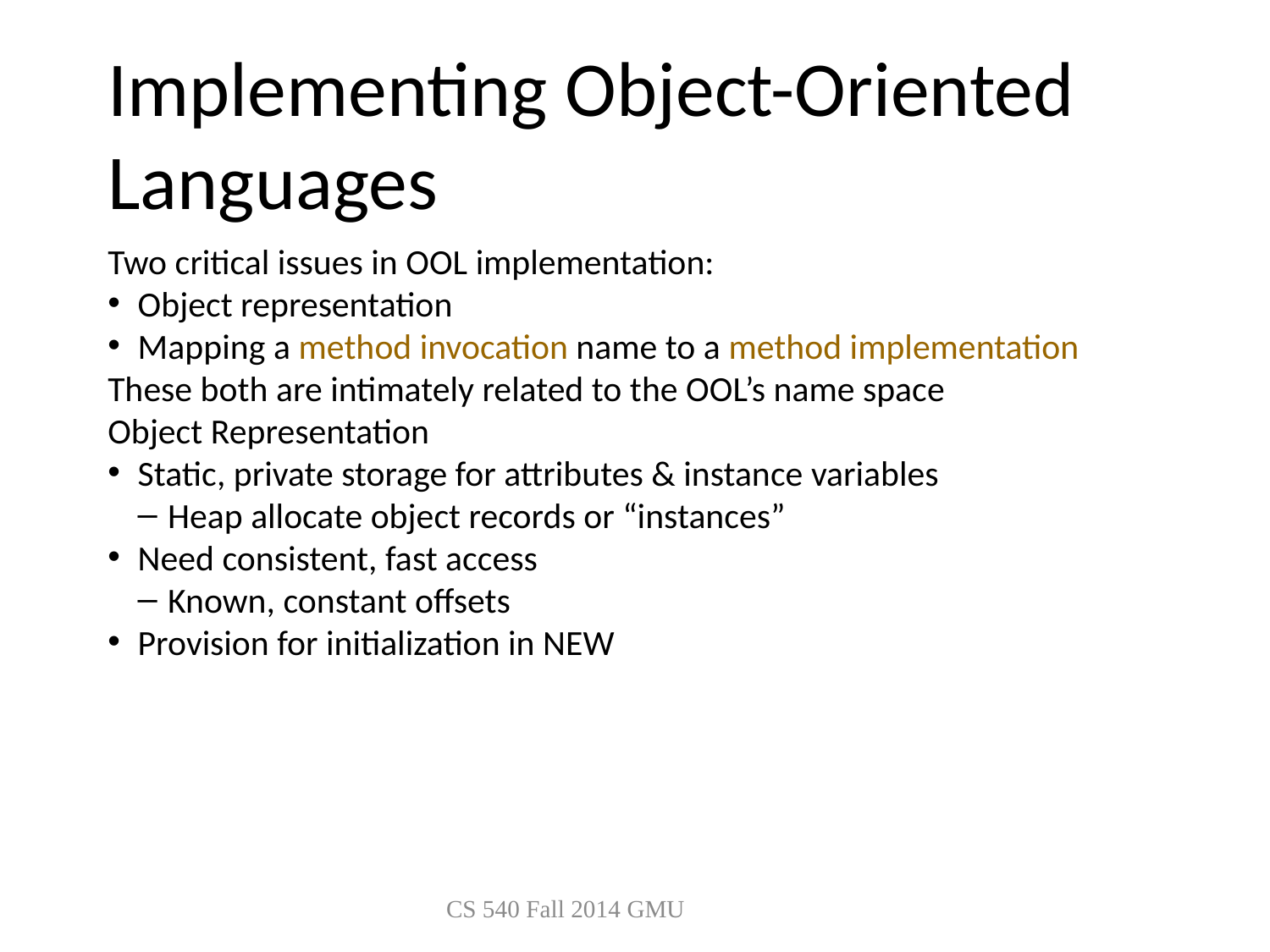

Implementing Object-Oriented Languages
Two critical issues in OOL implementation:
Object representation
Mapping a method invocation name to a method implementation
These both are intimately related to the OOL’s name space
Object Representation
Static, private storage for attributes & instance variables
Heap allocate object records or “instances”
Need consistent, fast access
Known, constant offsets
Provision for initialization in NEW
CS 540 Fall 2014 GMU